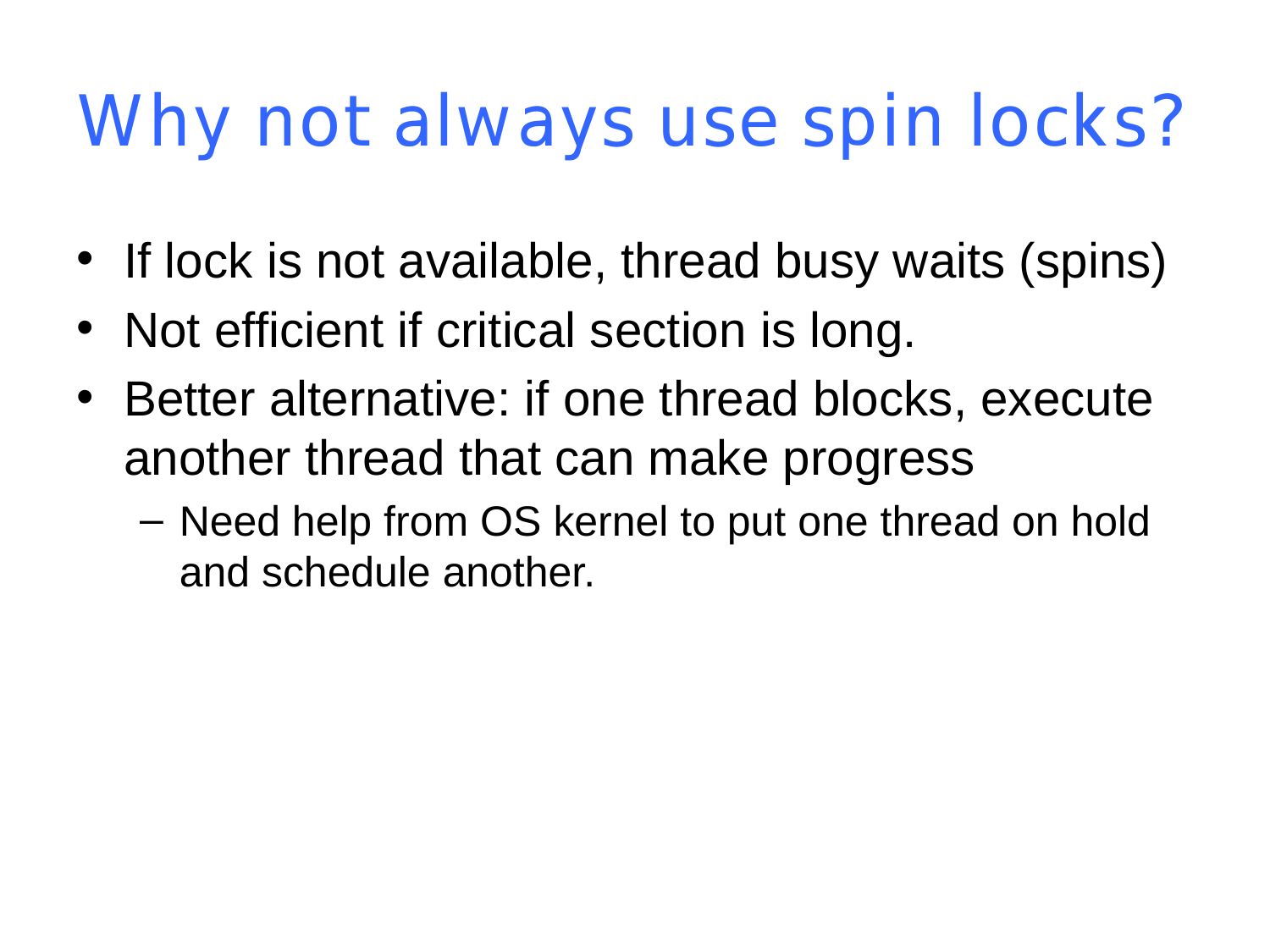

# Why not always use spin locks?
If lock is not available, thread busy waits (spins)
Not efficient if critical section is long.
Better alternative: if one thread blocks, execute another thread that can make progress
Need help from OS kernel to put one thread on hold and schedule another.